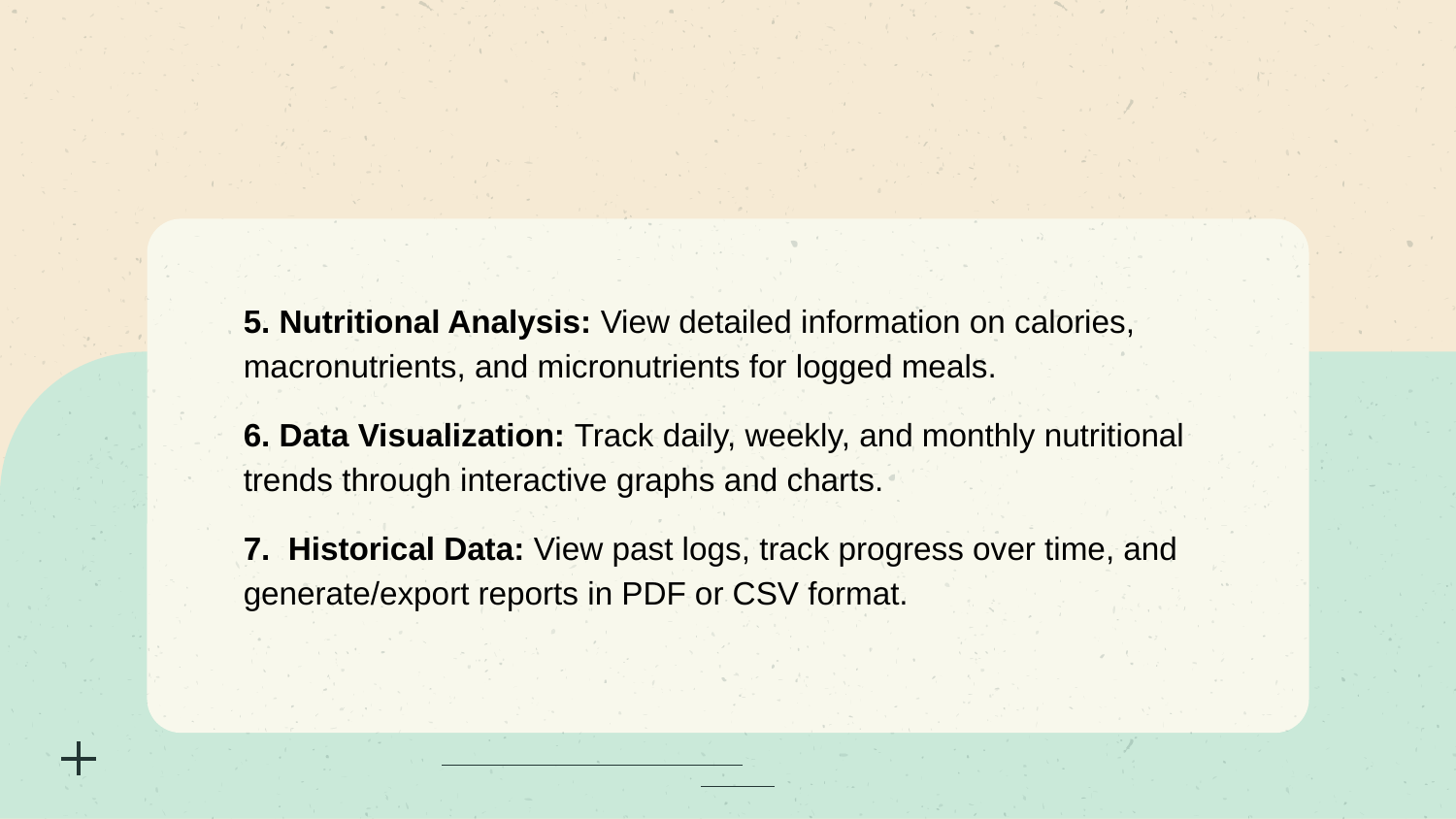

5. Nutritional Analysis: View detailed information on calories, macronutrients, and micronutrients for logged meals.
6. Data Visualization: Track daily, weekly, and monthly nutritional trends through interactive graphs and charts.
7.  Historical Data: View past logs, track progress over time, and generate/export reports in PDF or CSV format.